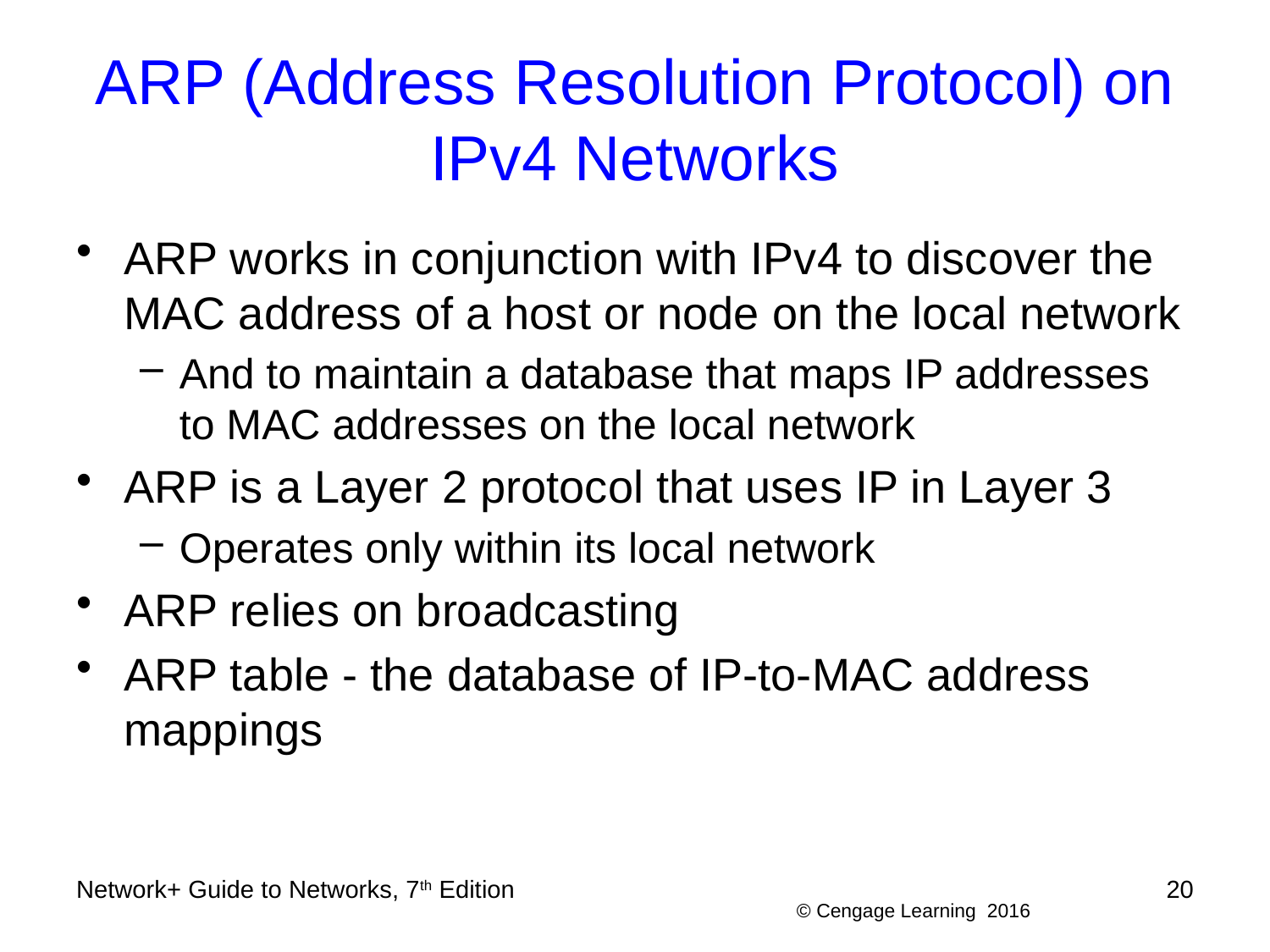

# ARP (Address Resolution Protocol) on IPv4 Networks
ARP works in conjunction with IPv4 to discover the MAC address of a host or node on the local network
And to maintain a database that maps IP addresses to MAC addresses on the local network
ARP is a Layer 2 protocol that uses IP in Layer 3
Operates only within its local network
ARP relies on broadcasting
ARP table - the database of IP-to-MAC address mappings
Network+ Guide to Networks, 7th Edition
20